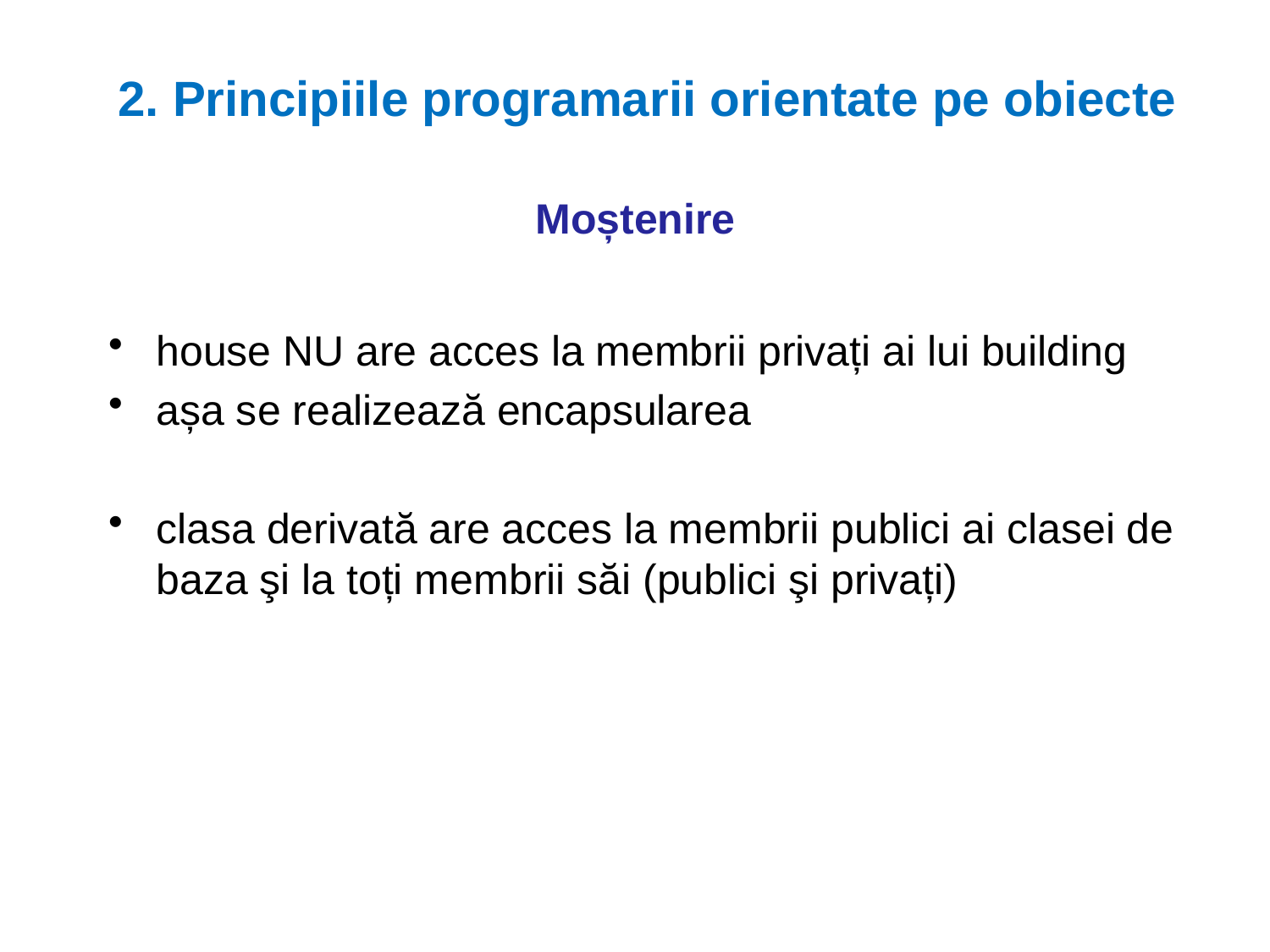

2. Principiile programarii orientate pe obiecte
# Moștenire
house NU are acces la membrii privați ai lui building
așa se realizează encapsularea

clasa derivată are acces la membrii publici ai clasei de baza şi la toți membrii săi (publici şi privați)